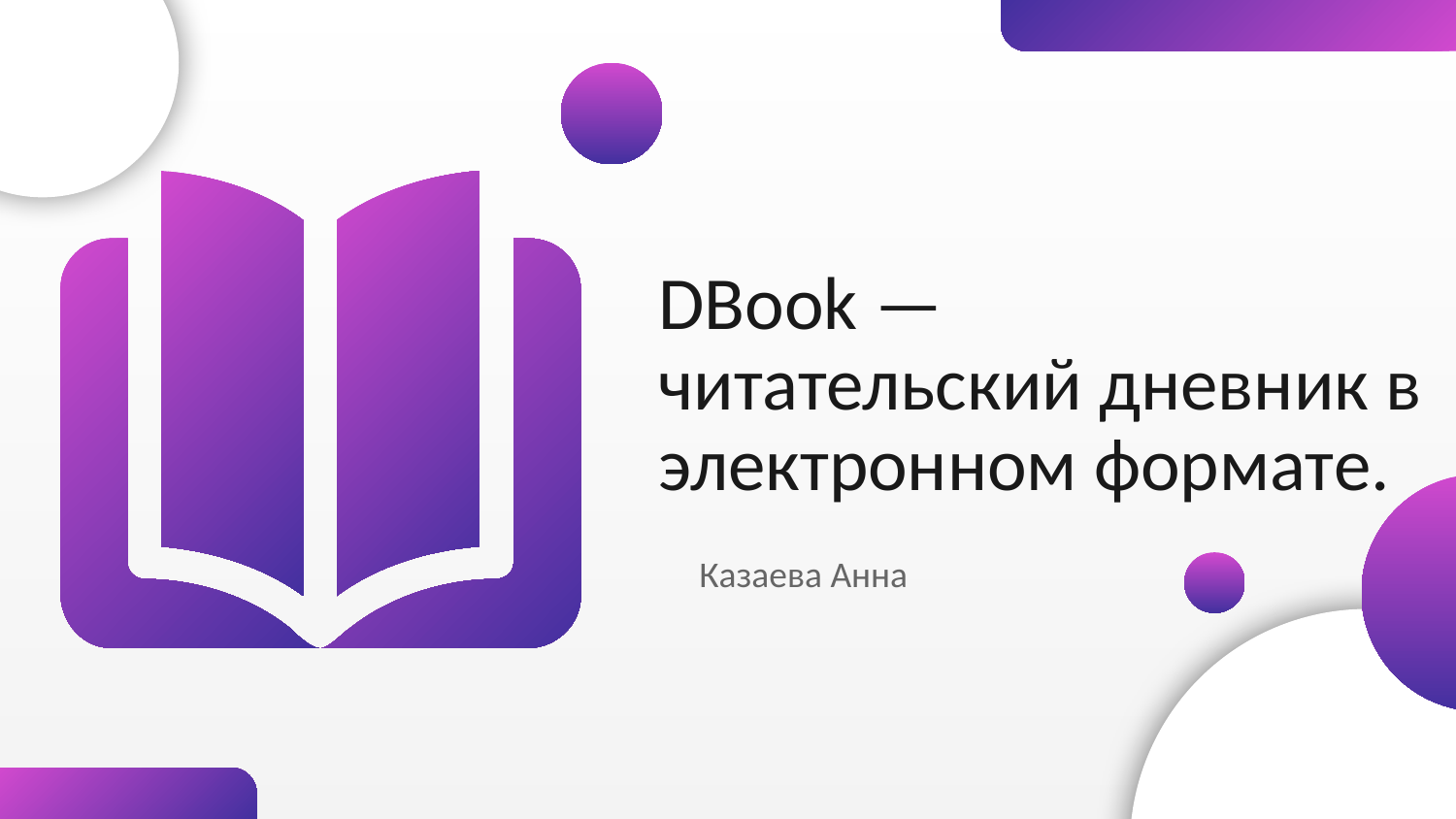

# DBook — читательский дневник в электронном формате.

Казаева Анна